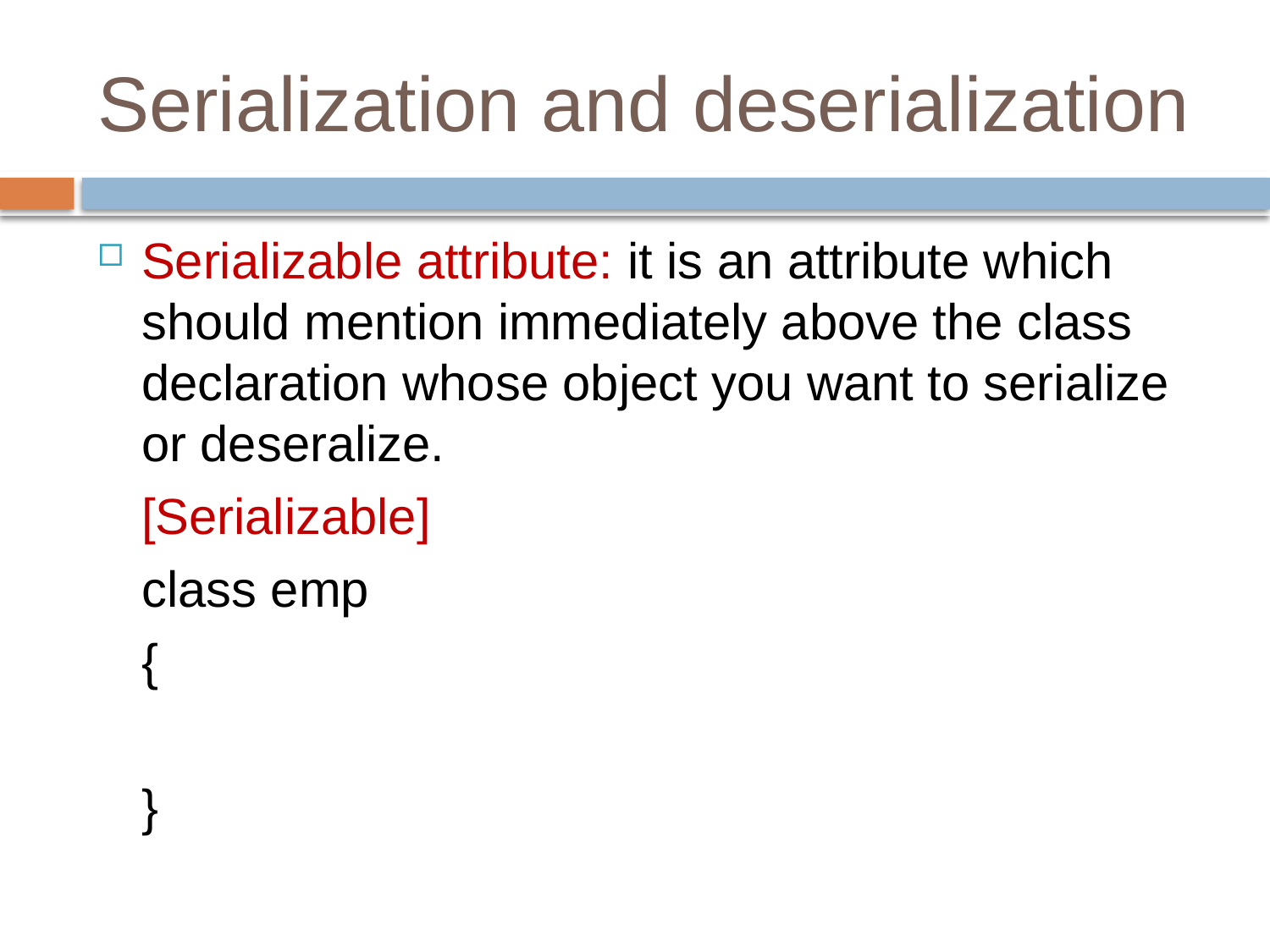

# Serialization and deserialization
Serializable attribute: it is an attribute which should mention immediately above the class declaration whose object you want to serialize or deseralize.
	[Serializable]
	class emp
		{

		}